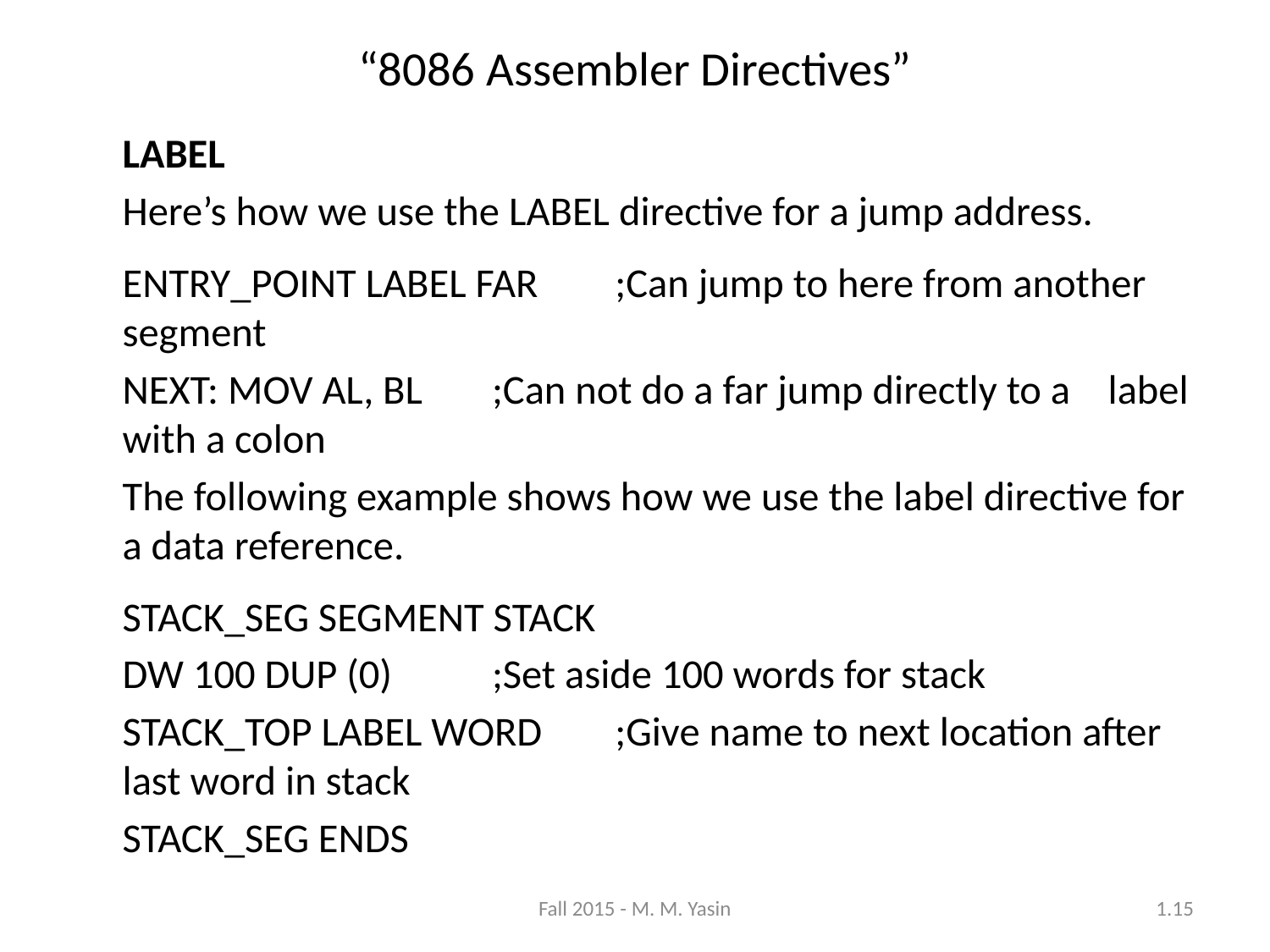

“8086 Assembler Directives”

	LABEL
	Here’s how we use the LABEL directive for a jump address.

	ENTRY_POINT LABEL FAR	;Can jump to here from another 				segment
	NEXT: MOV AL, BL		;Can not do a far jump directly to a 				label with a colon
	The following example shows how we use the label directive for a data reference.

	STACK_SEG SEGMENT STACK
	DW 100 DUP (0)		;Set aside 100 words for stack
	STACK_TOP LABEL WORD	;Give name to next location after 				last word in stack
	STACK_SEG ENDS
Fall 2015 - M. M. Yasin
1.15